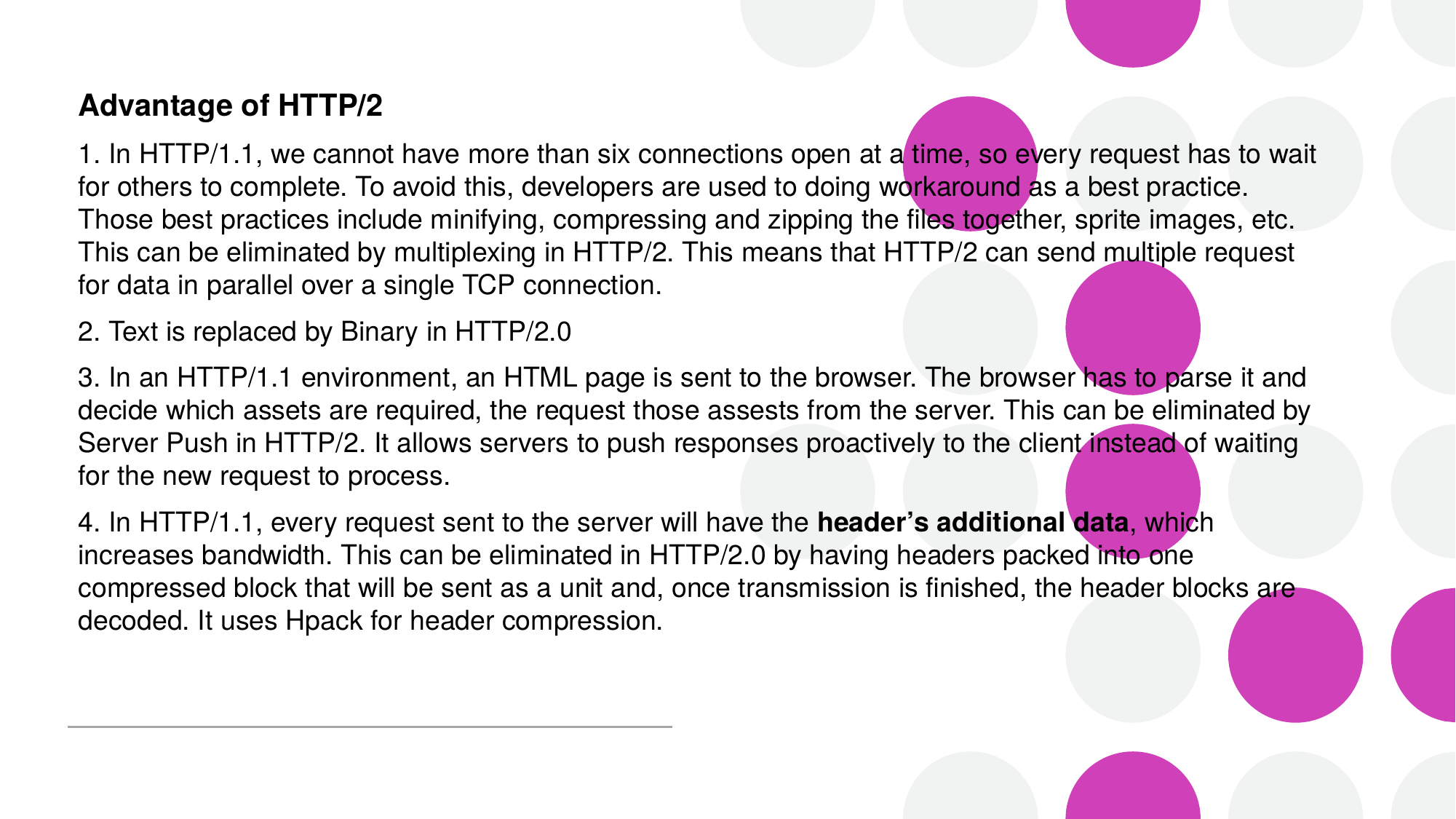

Advantage of HTTP/2
1. In HTTP/1.1, we cannot have more than six connections open at a time, so every request has to wait for others to complete. To avoid this, developers are used to doing workaround as a best practice. Those best practices include minifying, compressing and zipping the files together, sprite images, etc. This can be eliminated by multiplexing in HTTP/2. This means that HTTP/2 can send multiple request for data in parallel over a single TCP connection.
2. Text is replaced by Binary in HTTP/2.0
3. In an HTTP/1.1 environment, an HTML page is sent to the browser. The browser has to parse it and decide which assets are required, the request those assests from the server. This can be eliminated by Server Push in HTTP/2. It allows servers to push responses proactively to the client instead of waiting for the new request to process.
4. In HTTP/1.1, every request sent to the server will have the header’s additional data, which increases bandwidth. This can be eliminated in HTTP/2.0 by having headers packed into one compressed block that will be sent as a unit and, once transmission is finished, the header blocks are decoded. It uses Hpack for header compression.